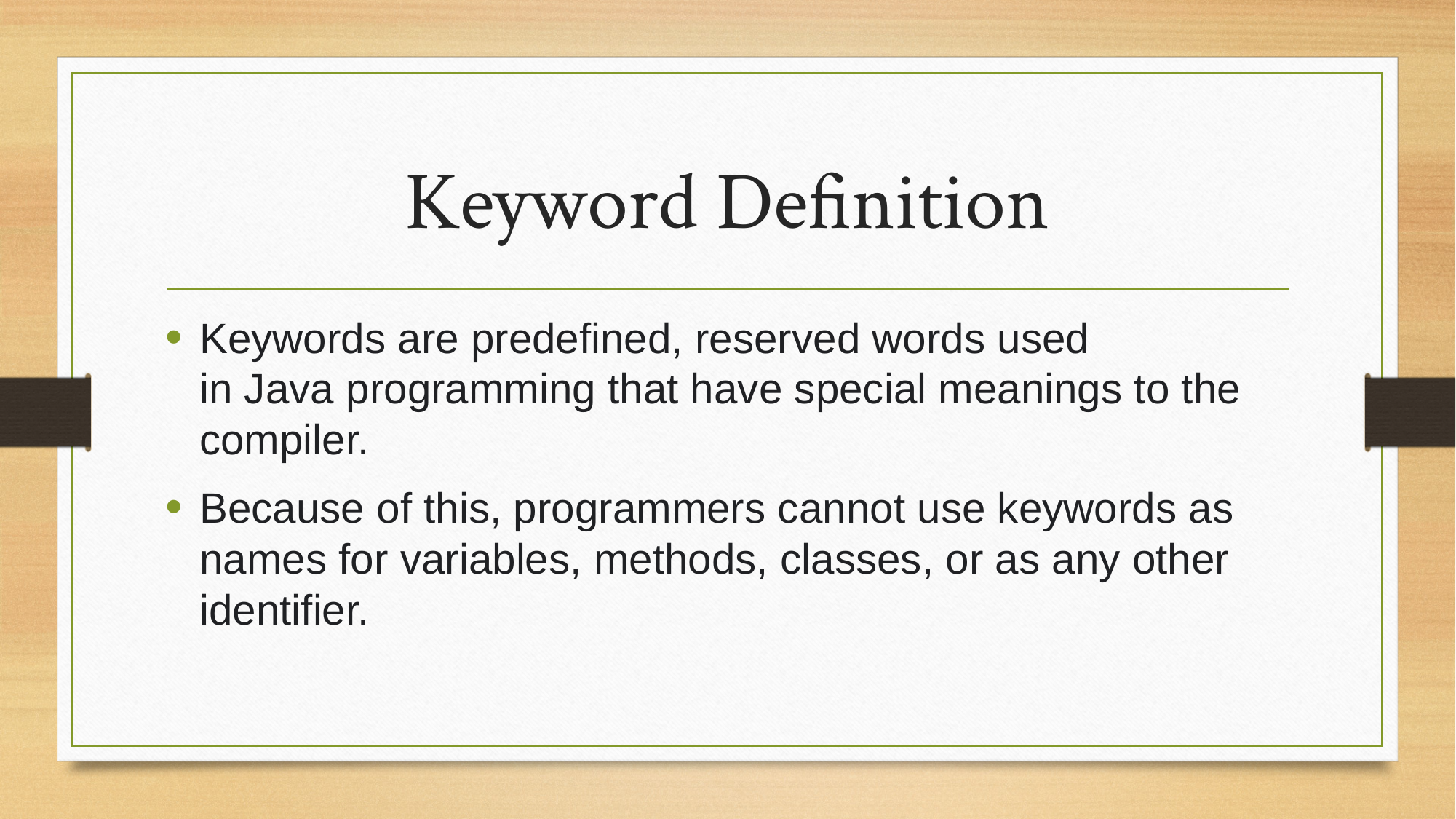

# Keyword Definition
Keywords are predefined, reserved words used in Java programming that have special meanings to the compiler.
Because of this, programmers cannot use keywords as names for variables, methods, classes, or as any other identifier.